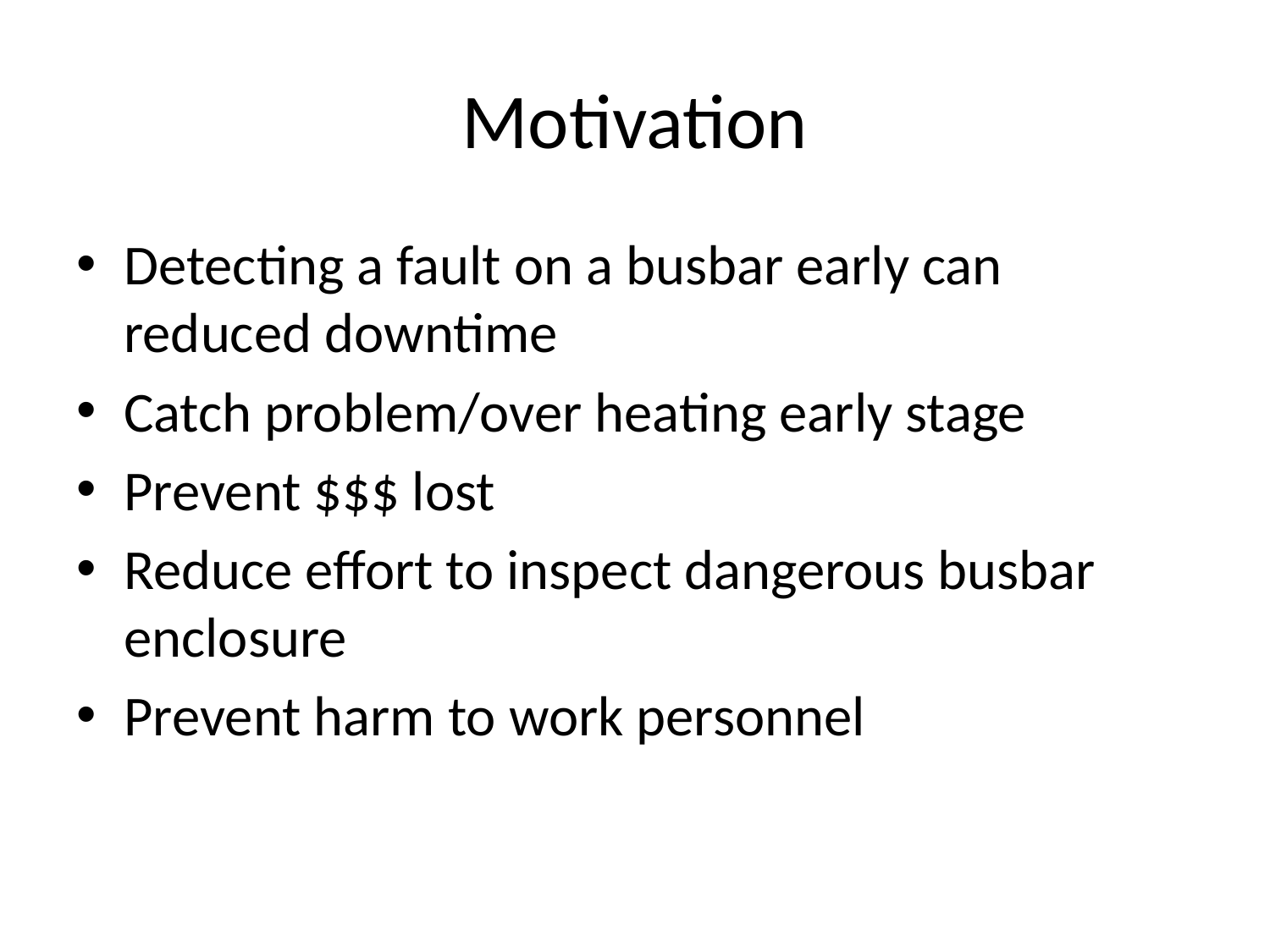

# Motivation
Detecting a fault on a busbar early can reduced downtime
Catch problem/over heating early stage
Prevent $$$ lost
Reduce effort to inspect dangerous busbar enclosure
Prevent harm to work personnel